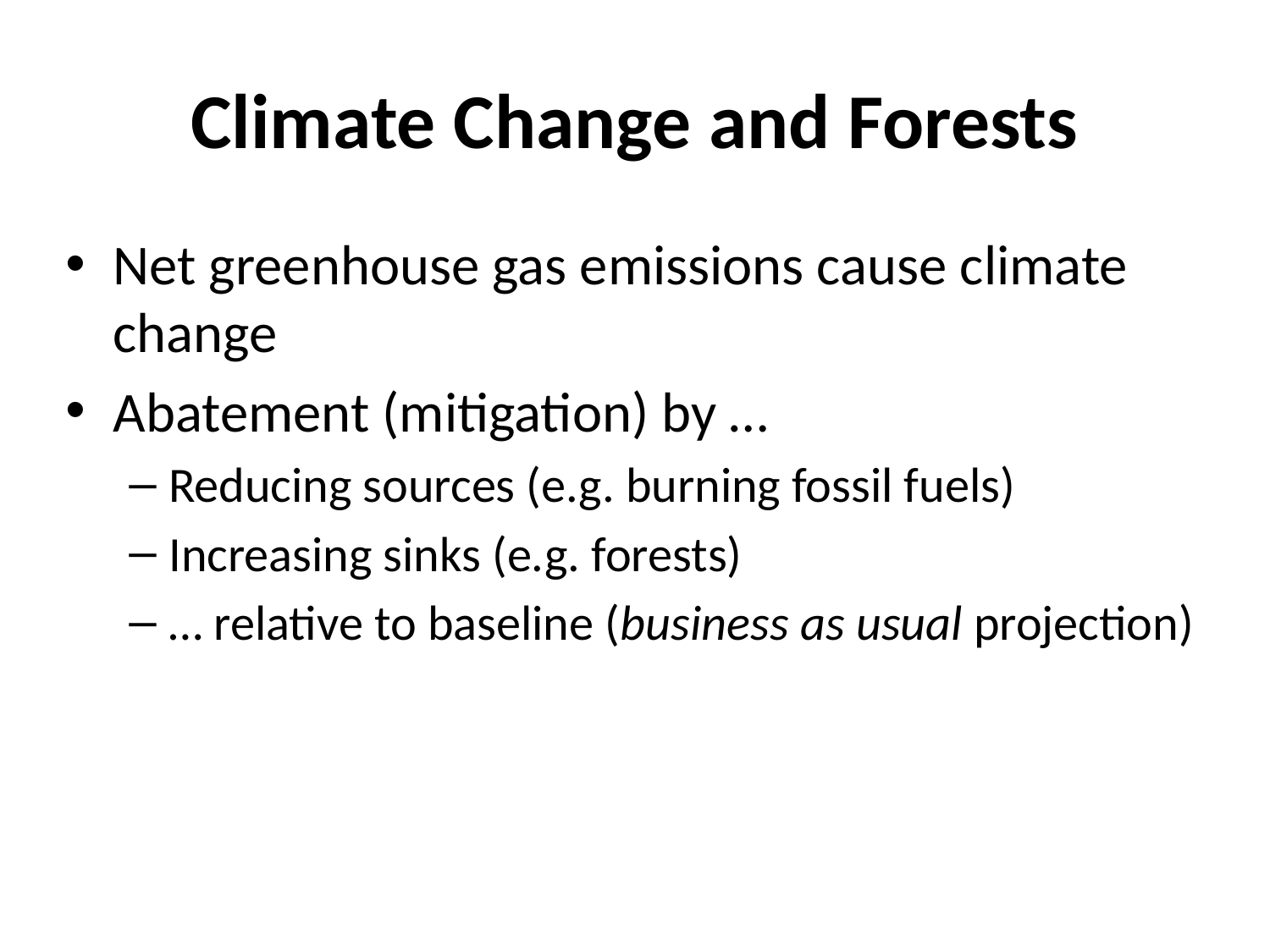

# Climate Change and Forests
Net greenhouse gas emissions cause climate change
Abatement (mitigation) by …
Reducing sources (e.g. burning fossil fuels)
Increasing sinks (e.g. forests)
… relative to baseline (business as usual projection)